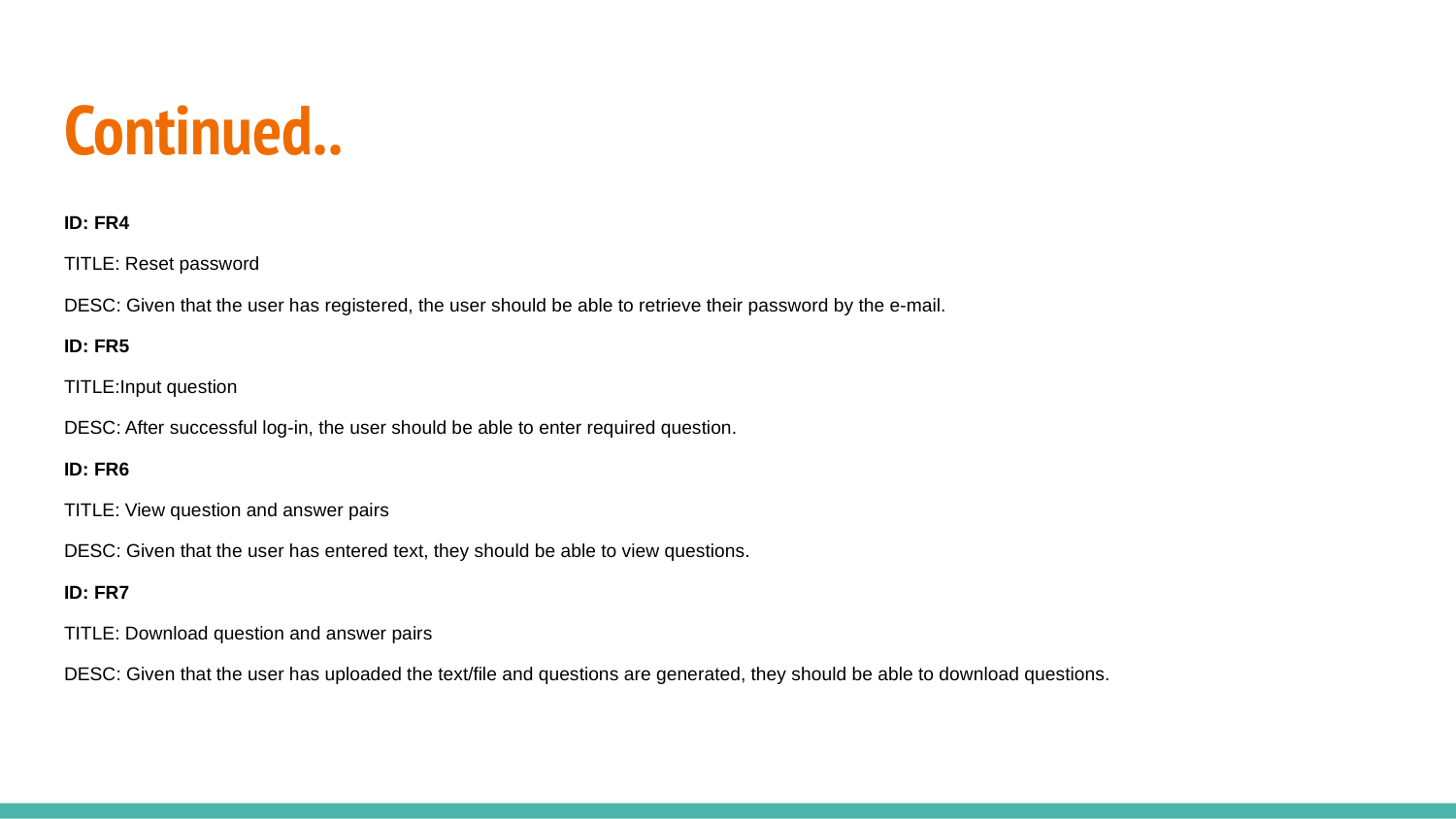

# Continued..
ID: FR4
TITLE: Reset password
DESC: Given that the user has registered, the user should be able to retrieve their password by the e-mail.
ID: FR5
TITLE:Input question
DESC: After successful log-in, the user should be able to enter required question.
ID: FR6
TITLE: View question and answer pairs
DESC: Given that the user has entered text, they should be able to view questions.
ID: FR7
TITLE: Download question and answer pairs
DESC: Given that the user has uploaded the text/file and questions are generated, they should be able to download questions.